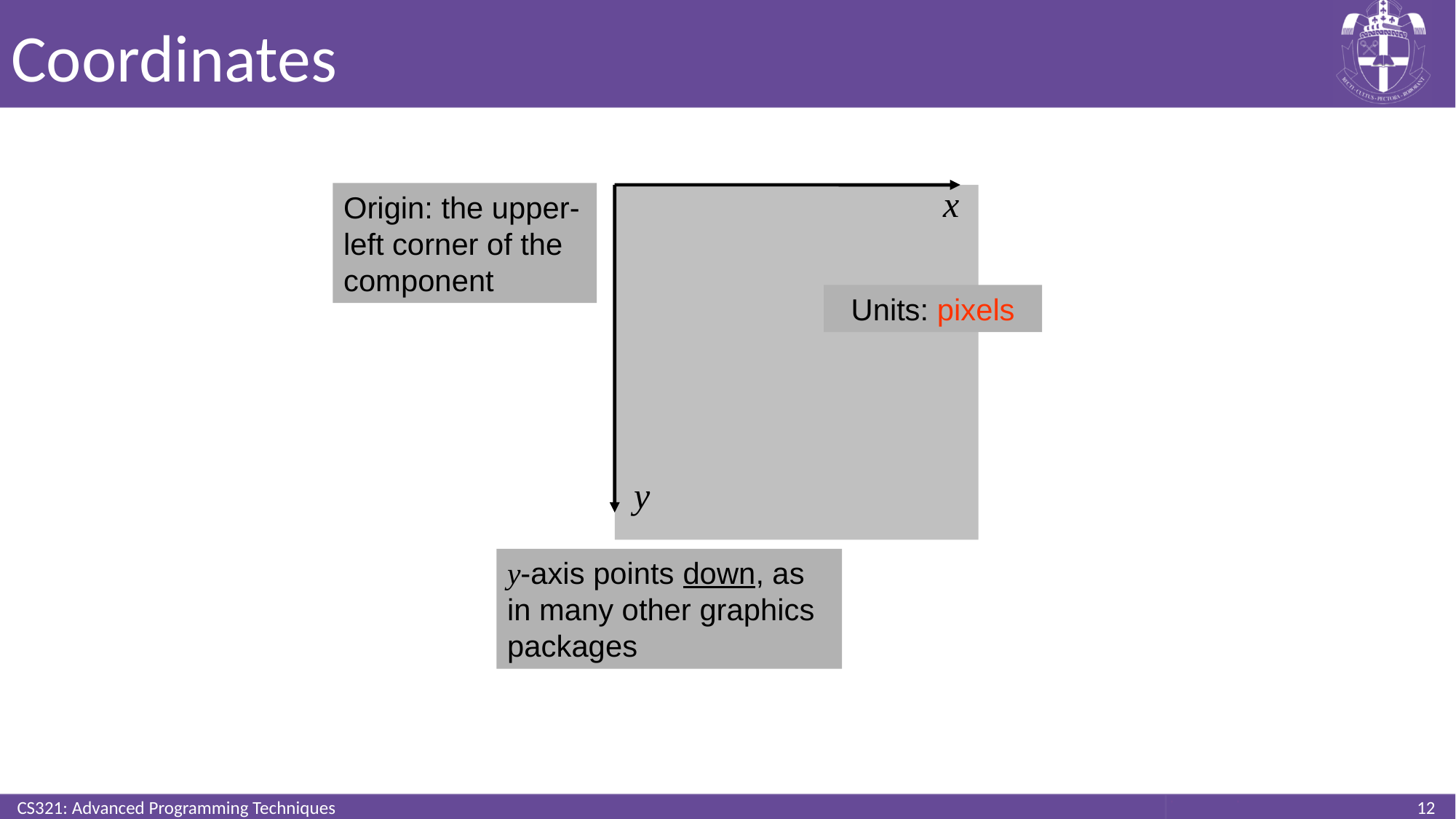

# Coordinates

x
Origin: the upper-left corner of the component

Units: pixels
y
y-axis points down, as in many other graphics packages
CS321: Advanced Programming Techniques
12